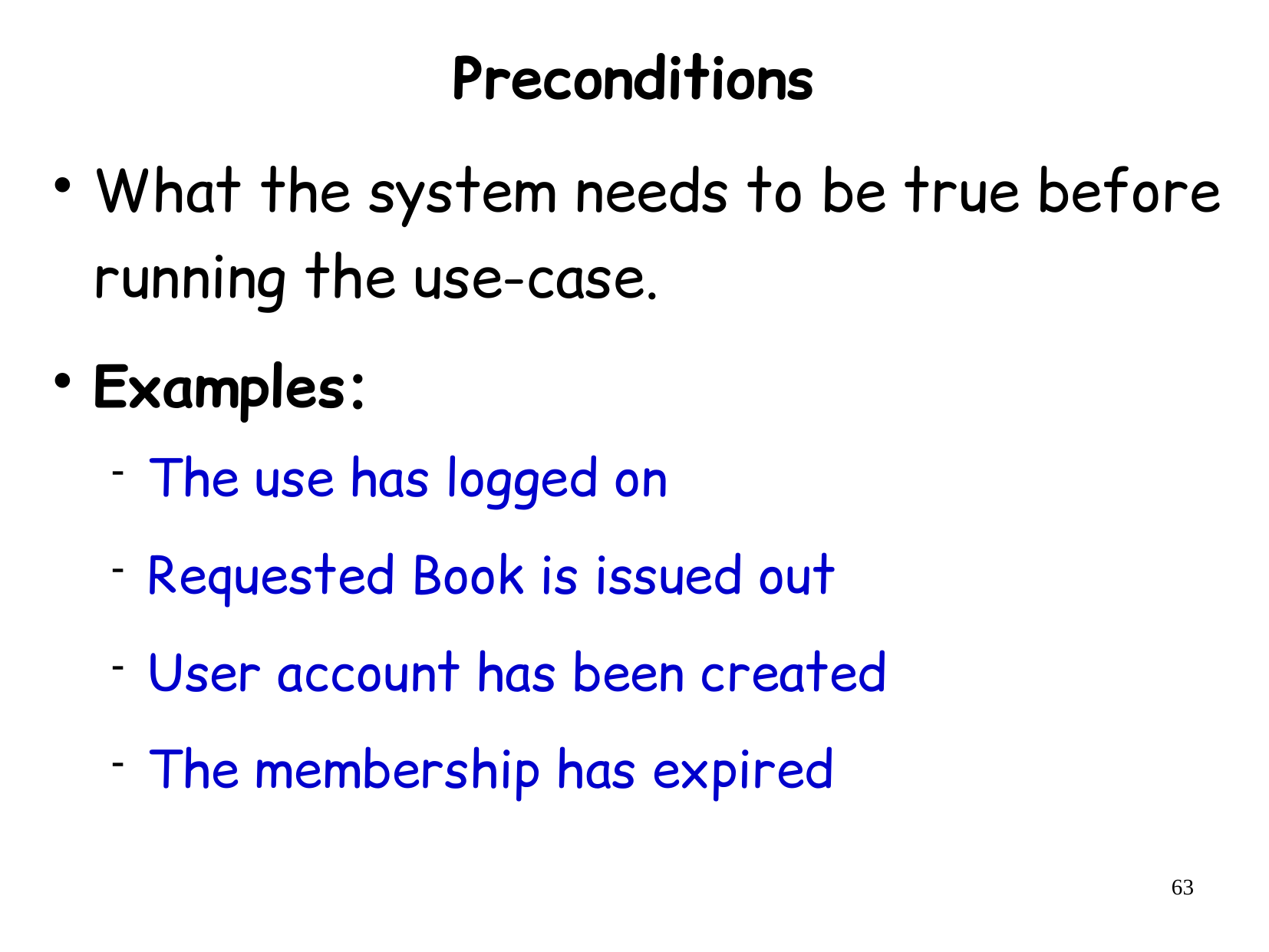

# Preconditions
What the system needs to be true before running the use-case.
Examples:
The use has logged on
Requested Book is issued out
User account has been created
The membership has expired